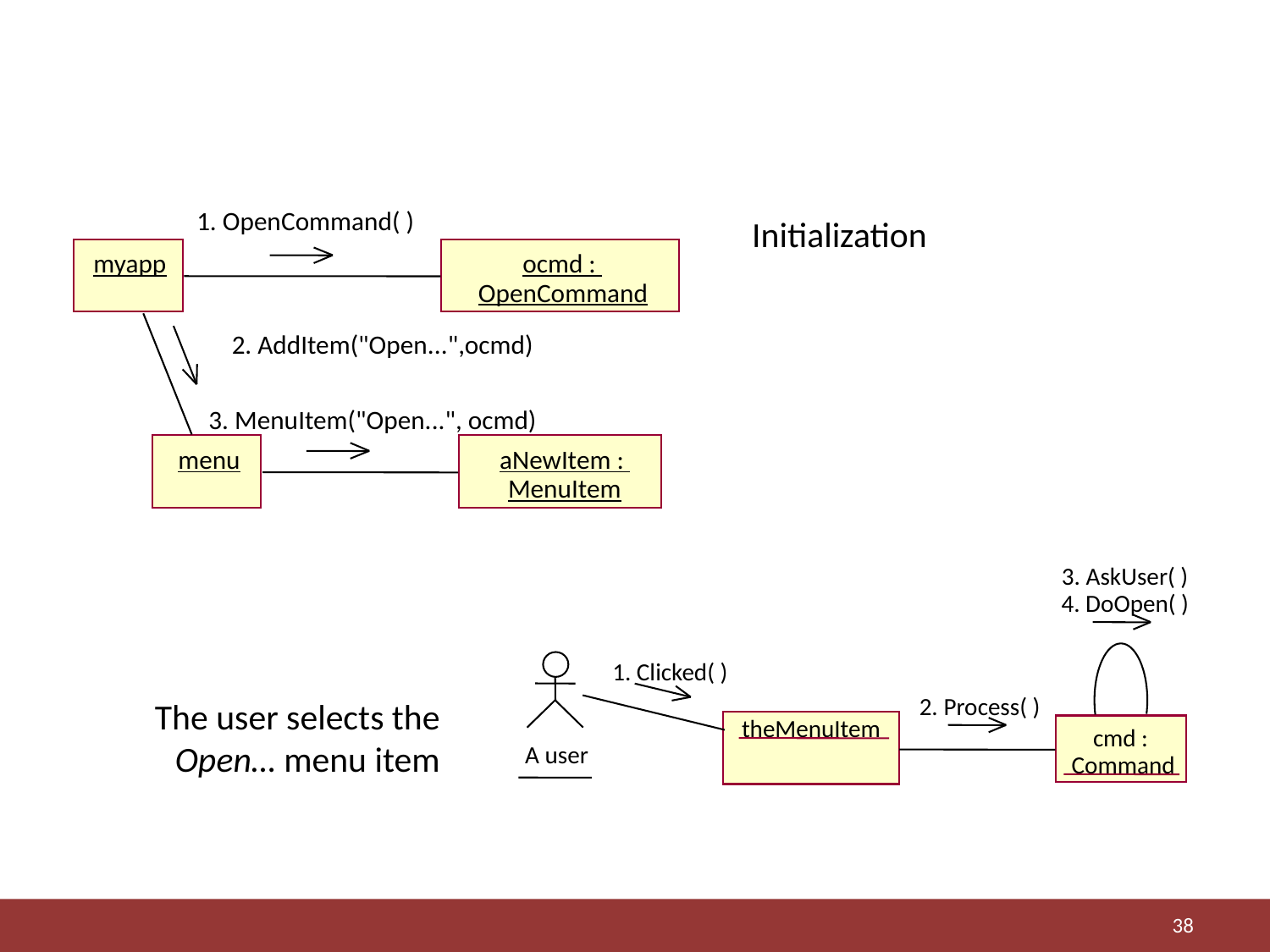

1. OpenCommand( )
Initialization

myapp
ocmd :

OpenCommand

2. AddItem("Open...",ocmd)

3. MenuItem("Open...", ocmd)

menu
aNewItem :

MenuItem

3. AskUser( )
4. DoOpen( )

1. Clicked( )

The user selects the Open… menu item
2. Process( )

theMenuItem

cmd :

A user
Command

38